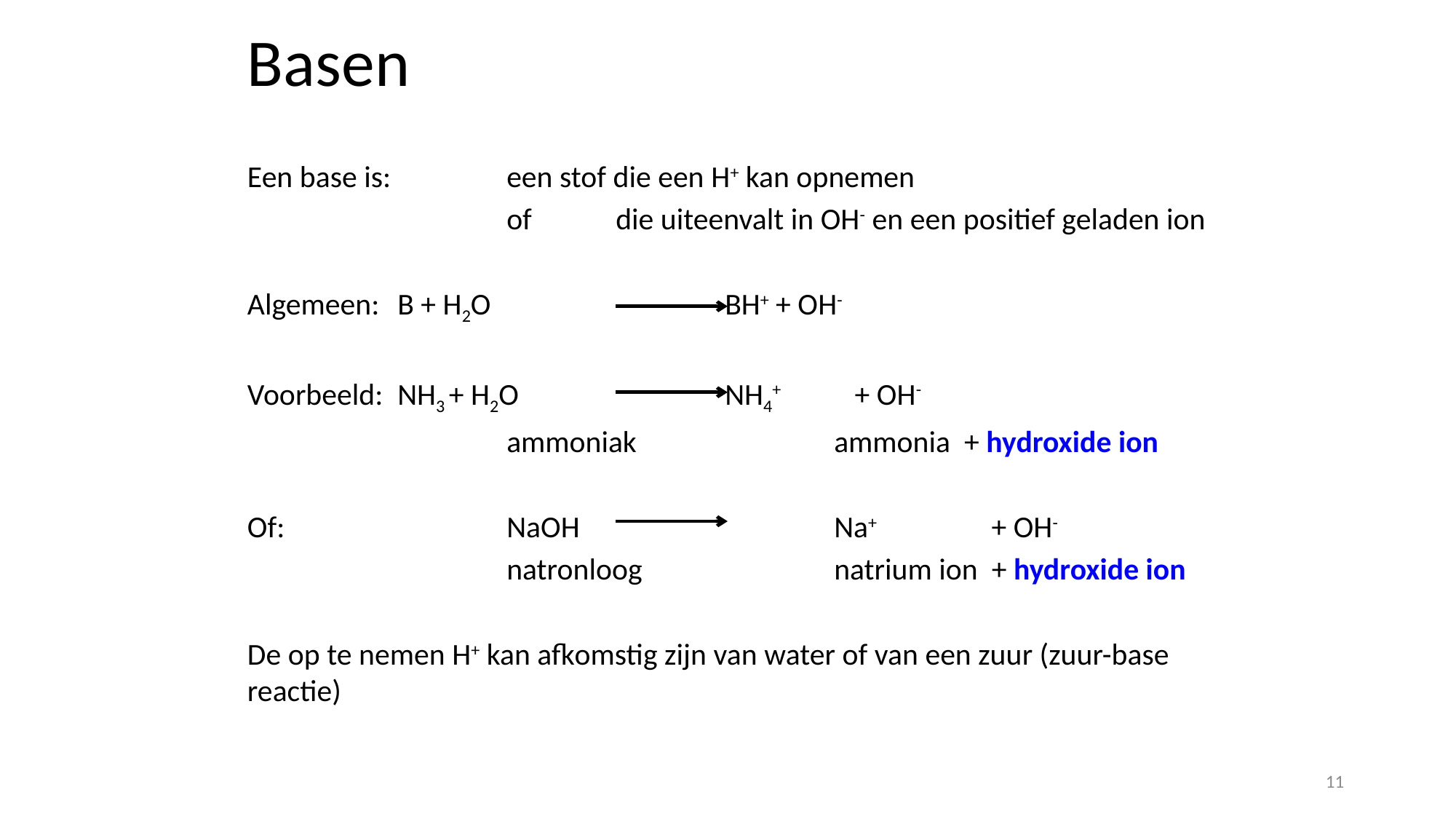

# Basen
Een base is:		een stof die een H+ kan opnemen
			of	die uiteenvalt in OH- en een positief geladen ion

Algemeen:	B + H2O			BH+ + OH-

Voorbeeld:	NH3 + H2O		NH4+ 	   + OH-
			ammoniak		ammonia  + hydroxide ion

Of:			NaOH			Na+ 	       + OH-
			natronloog		natrium ion  + hydroxide ion

De op te nemen H+ kan afkomstig zijn van water of van een zuur (zuur-base reactie)

11